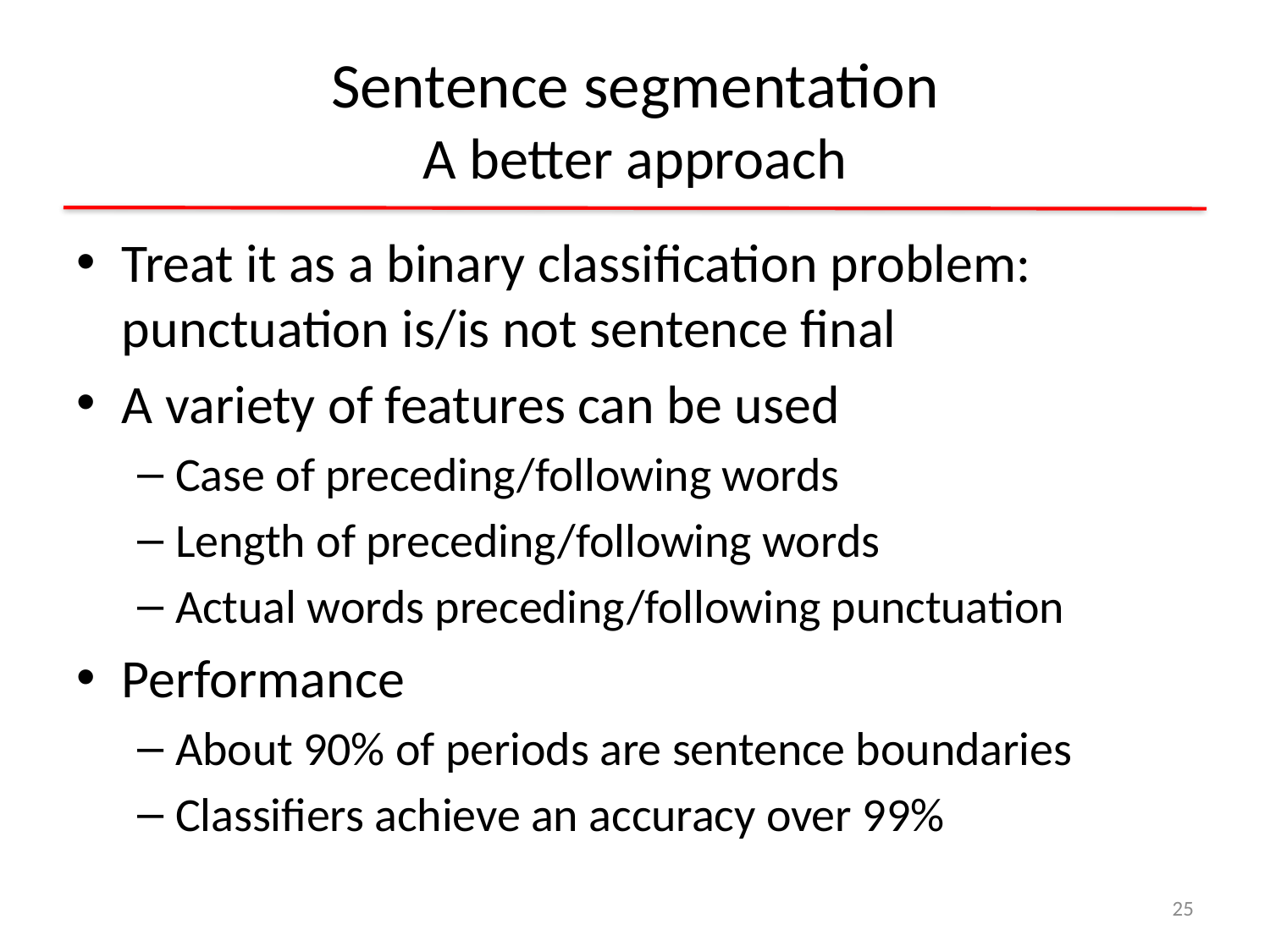

# Sentence segmentation A better approach
Treat it as a binary classification problem: punctuation is/is not sentence final
A variety of features can be used
Case of preceding/following words
Length of preceding/following words
Actual words preceding/following punctuation
Performance
About 90% of periods are sentence boundaries
Classifiers achieve an accuracy over 99%
25